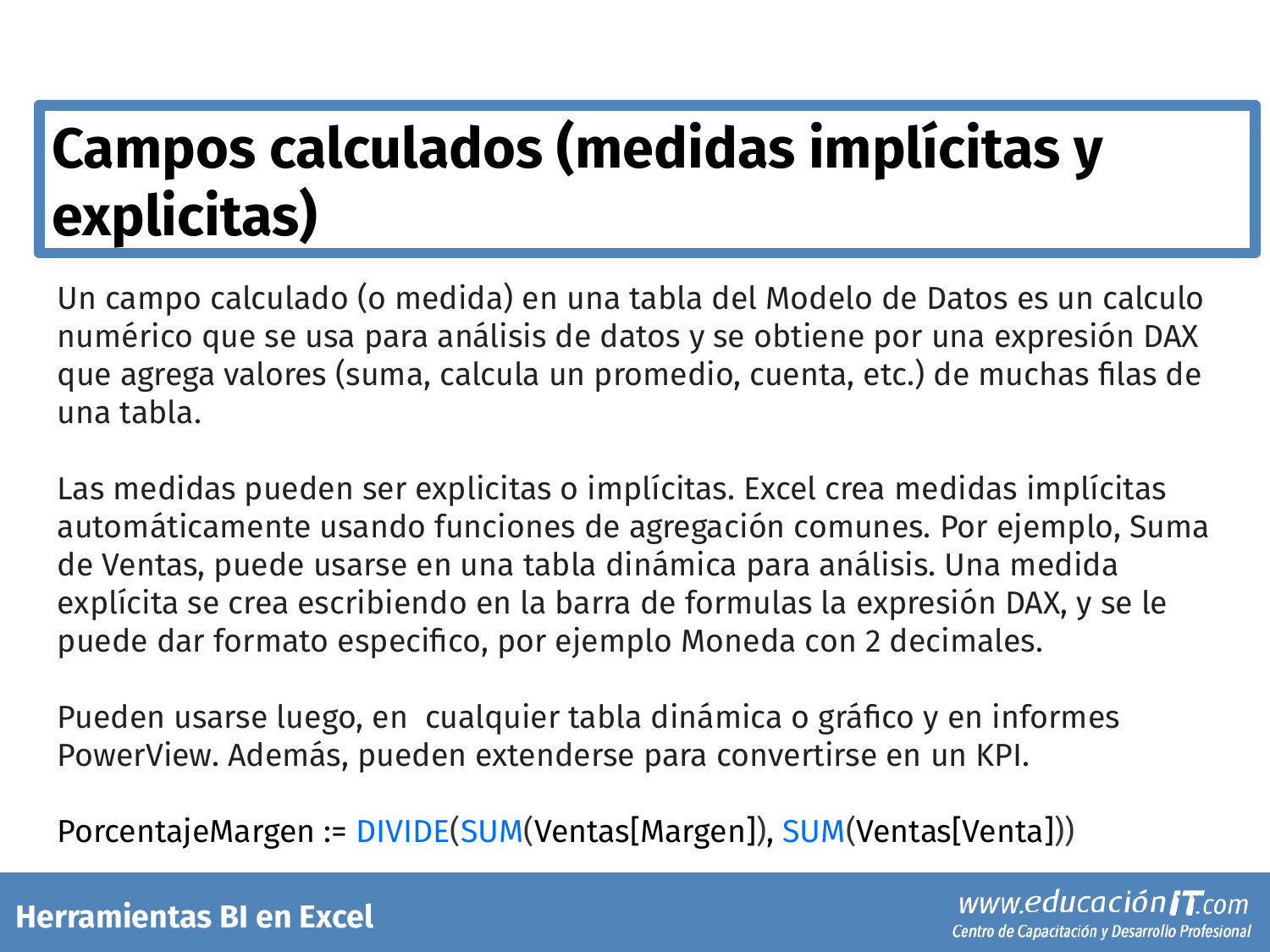

Campos calculados (medidas implícitas y explicitas)
Un campo calculado (o medida) en una tabla del Modelo de Datos es un calculo numérico que se usa para análisis de datos y se obtiene por una expresión DAX que agrega valores (suma, calcula un promedio, cuenta, etc.) de muchas filas de una tabla.

Las medidas pueden ser explicitas o implícitas. Excel crea medidas implícitas automáticamente usando funciones de agregación comunes. Por ejemplo, Suma de Ventas, puede usarse en una tabla dinámica para análisis. Una medida explícita se crea escribiendo en la barra de formulas la expresión DAX, y se le puede dar formato especifico, por ejemplo Moneda con 2 decimales.

Pueden usarse luego, en  cualquier tabla dinámica o gráfico y en informes PowerView. Además, pueden extenderse para convertirse en un KPI.

PorcentajeMargen := DIVIDE(SUM(Ventas[Margen]), SUM(Ventas[Venta]))